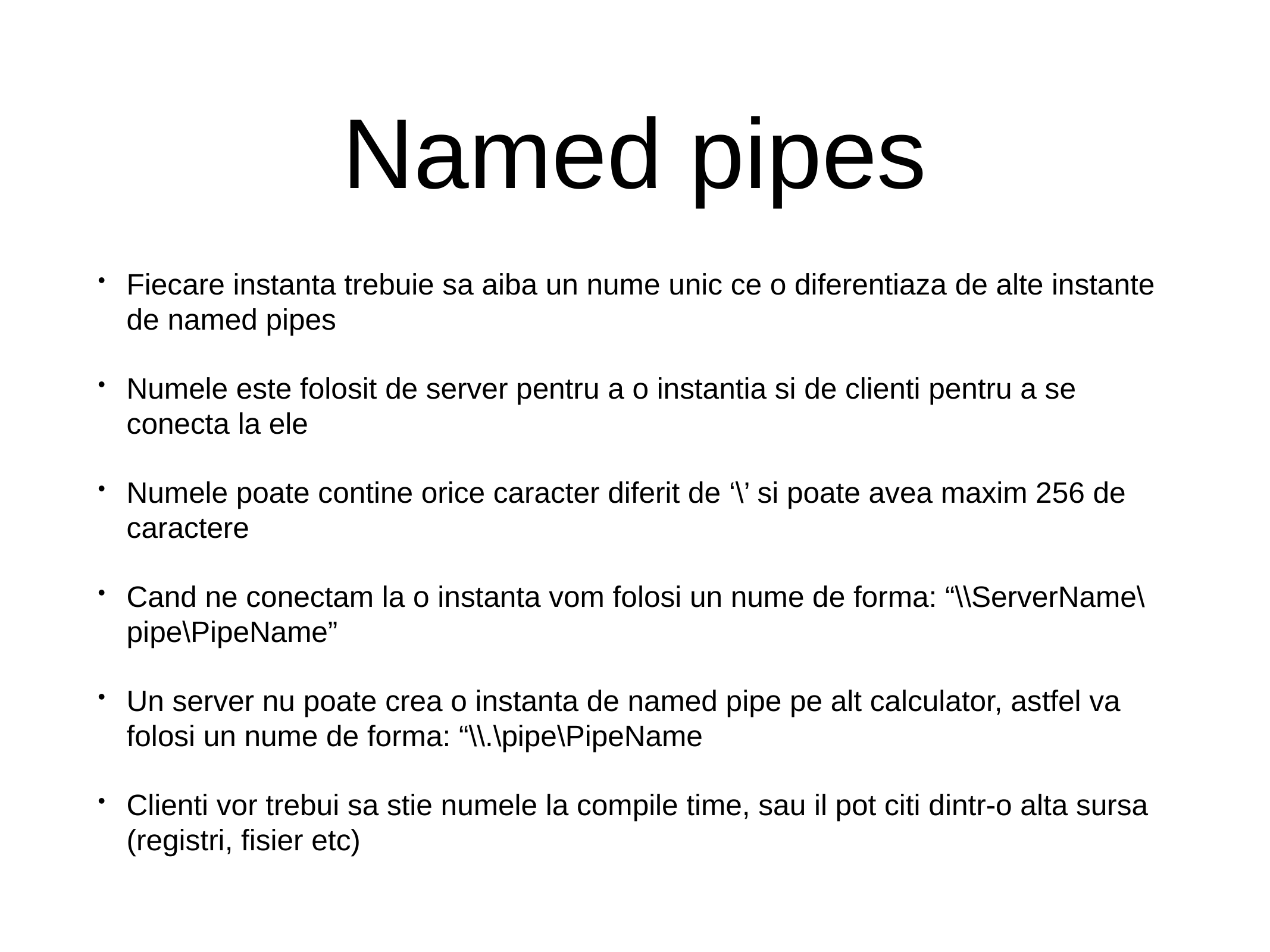

# Named pipes
Fiecare instanta trebuie sa aiba un nume unic ce o diferentiaza de alte instante de named pipes
Numele este folosit de server pentru a o instantia si de clienti pentru a se conecta la ele
Numele poate contine orice caracter diferit de ‘\’ si poate avea maxim 256 de caractere
Cand ne conectam la o instanta vom folosi un nume de forma: “\\ServerName\pipe\PipeName”
Un server nu poate crea o instanta de named pipe pe alt calculator, astfel va folosi un nume de forma: “\\.\pipe\PipeName
Clienti vor trebui sa stie numele la compile time, sau il pot citi dintr-o alta sursa (registri, fisier etc)